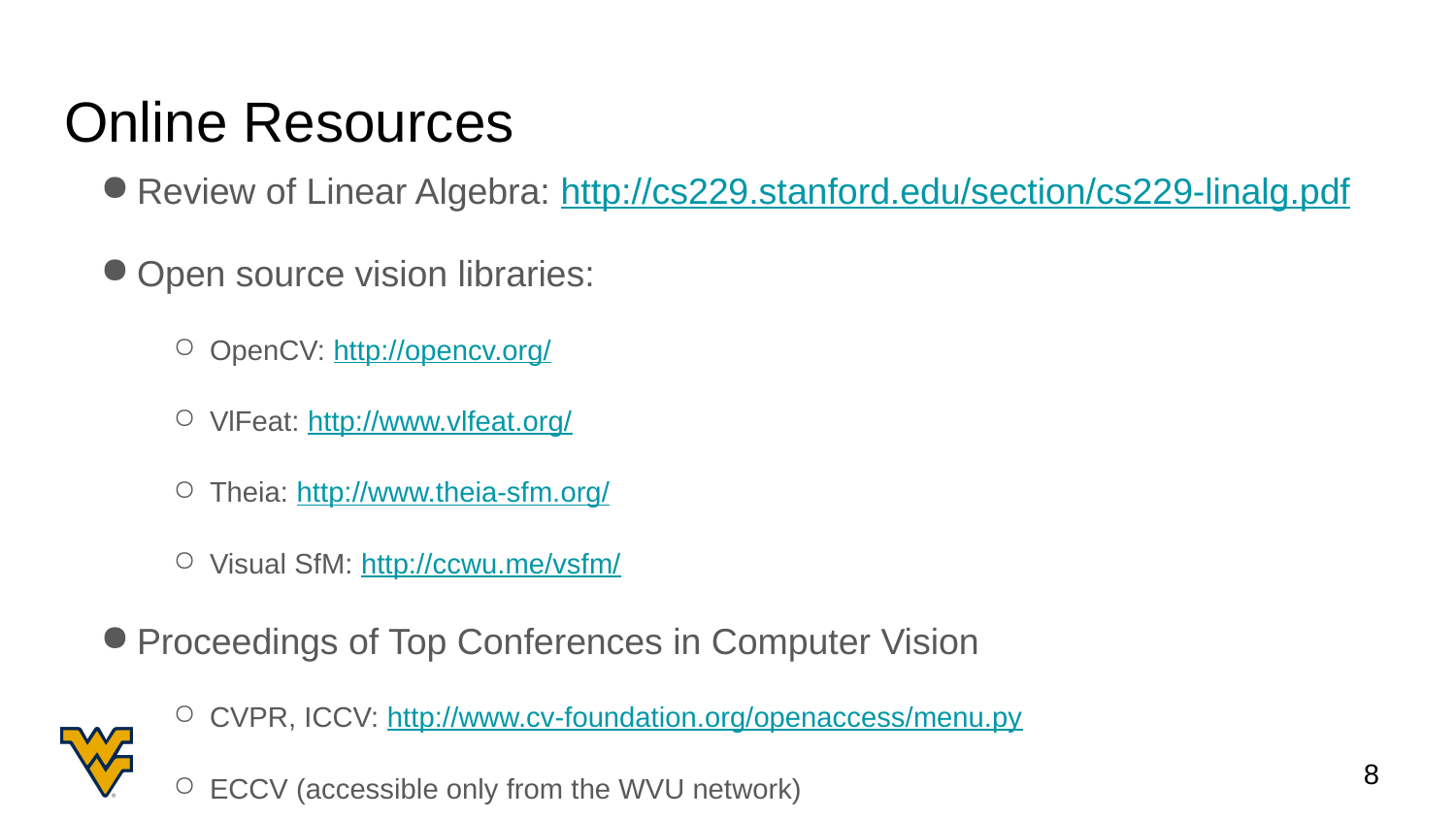

# Online Resources
Review of Linear Algebra: http://cs229.stanford.edu/section/cs229-linalg.pdf
Open source vision libraries:
OpenCV: http://opencv.org/
VlFeat: http://www.vlfeat.org/
Theia: http://www.theia-sfm.org/
Visual SfM: http://ccwu.me/vsfm/
Proceedings of Top Conferences in Computer Vision
CVPR, ICCV: http://www.cv-foundation.org/openaccess/menu.py
ECCV (accessible only from the WVU network)
BMVC
Top Journals in Computer Vision (accessible only from the WVU network)
TPAMI
IJCV

8